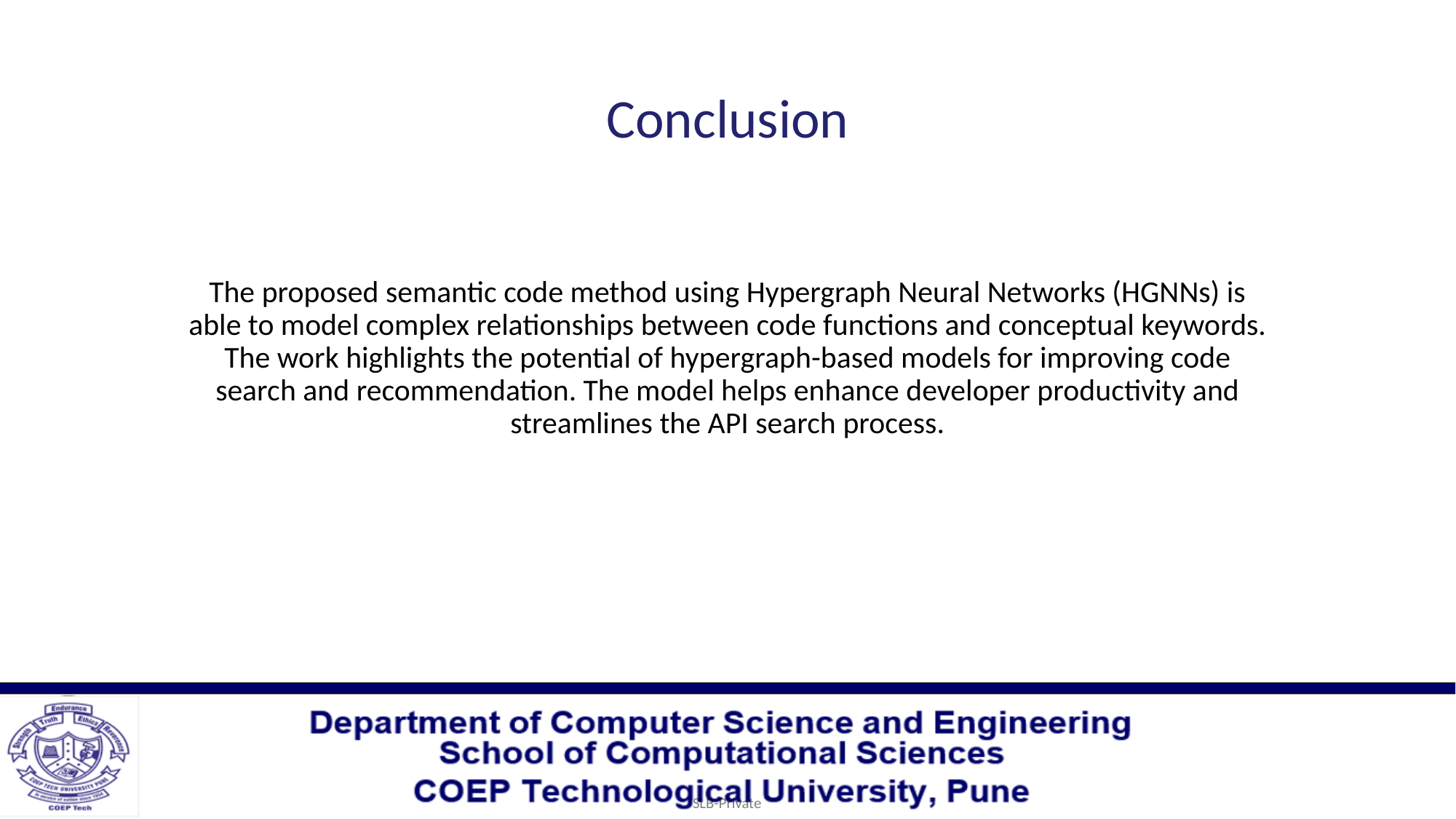

# Conclusion
The proposed semantic code method using Hypergraph Neural Networks (HGNNs) is able to model complex relationships between code functions and conceptual keywords. The work highlights the potential of hypergraph-based models for improving code search and recommendation. The model helps enhance developer productivity and streamlines the API search process.